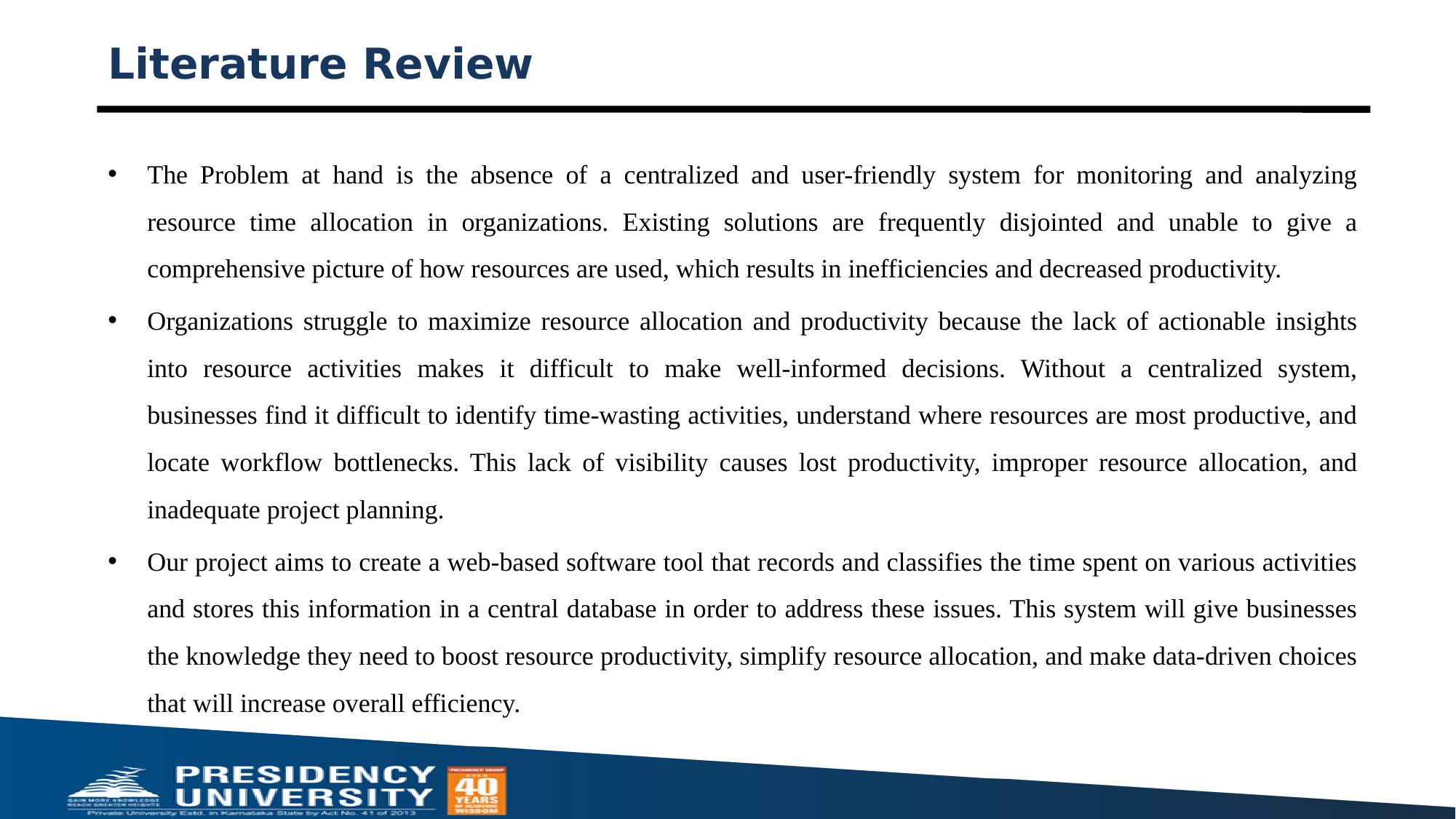

# Literature Review
The Problem at hand is the absence of a centralized and user-friendly system for monitoring and analyzing resource time allocation in organizations. Existing solutions are frequently disjointed and unable to give a comprehensive picture of how resources are used, which results in inefficiencies and decreased productivity.
Organizations struggle to maximize resource allocation and productivity because the lack of actionable insights into resource activities makes it difficult to make well-informed decisions. Without a centralized system, businesses find it difficult to identify time-wasting activities, understand where resources are most productive, and locate workflow bottlenecks. This lack of visibility causes lost productivity, improper resource allocation, and inadequate project planning.
Our project aims to create a web-based software tool that records and classifies the time spent on various activities and stores this information in a central database in order to address these issues. This system will give businesses the knowledge they need to boost resource productivity, simplify resource allocation, and make data-driven choices that will increase overall efficiency.